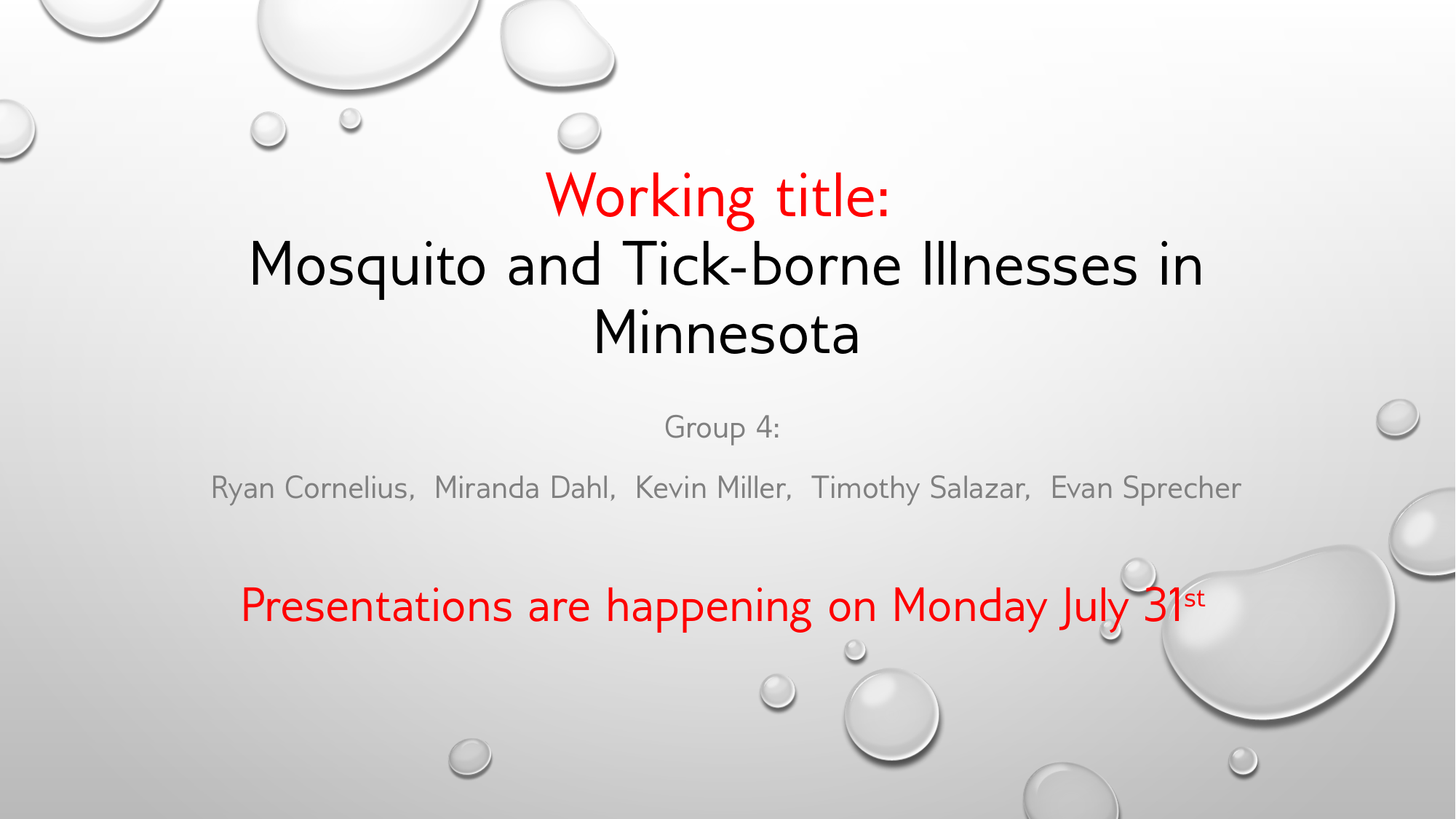

# Working title: Mosquito and Tick-borne Illnesses in Minnesota
Group 4:
Ryan Cornelius,  Miranda Dahl,  Kevin Miller,  Timothy Salazar,  Evan Sprecher
Presentations are happening on Monday July 31st